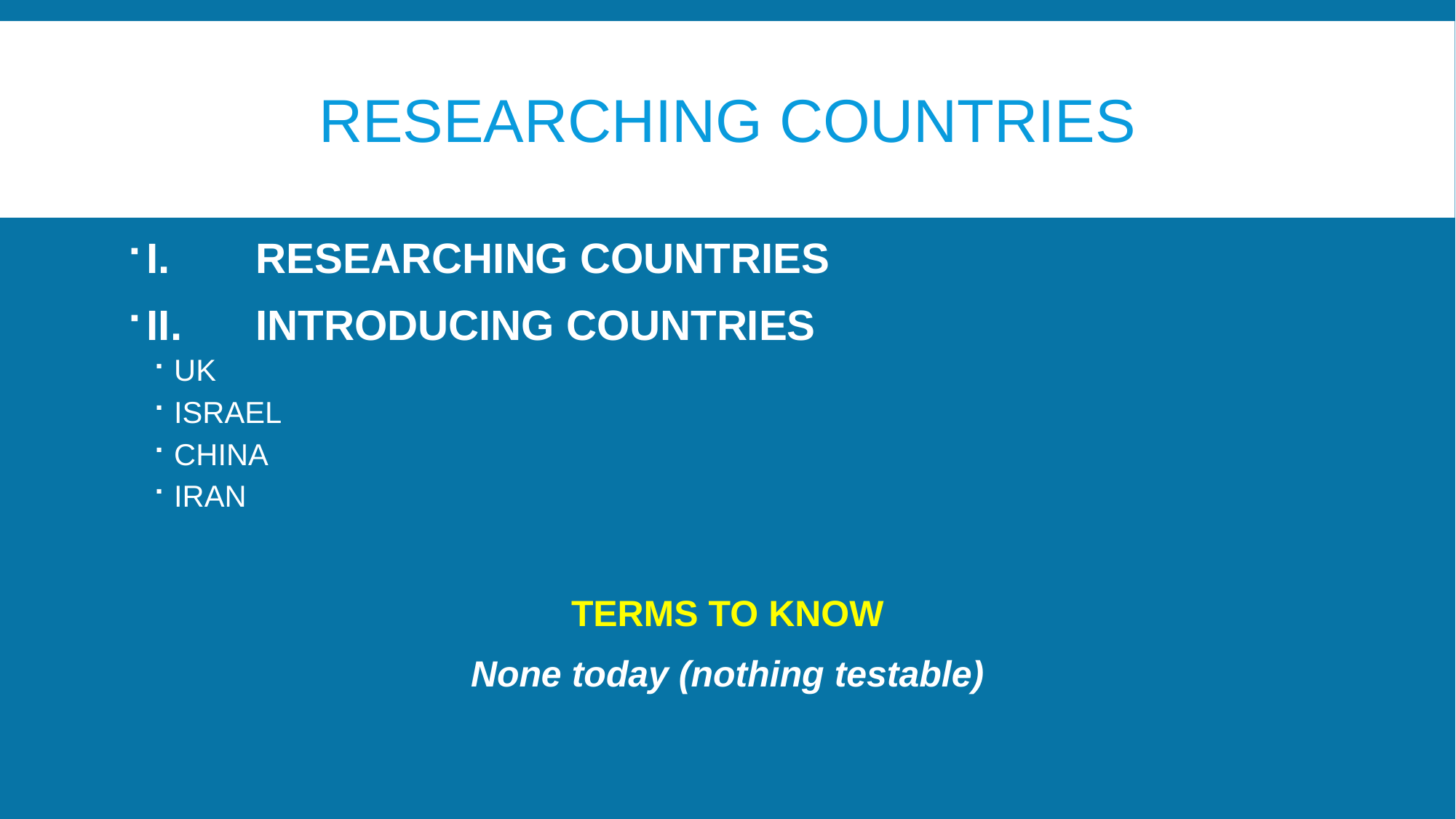

# RESEARCHING COUNTRIES
I.	RESEARCHING COUNTRIES
II.	INTRODUCING COUNTRIES
UK
ISRAEL
CHINA
IRAN

TERMS TO KNOW
None today (nothing testable)